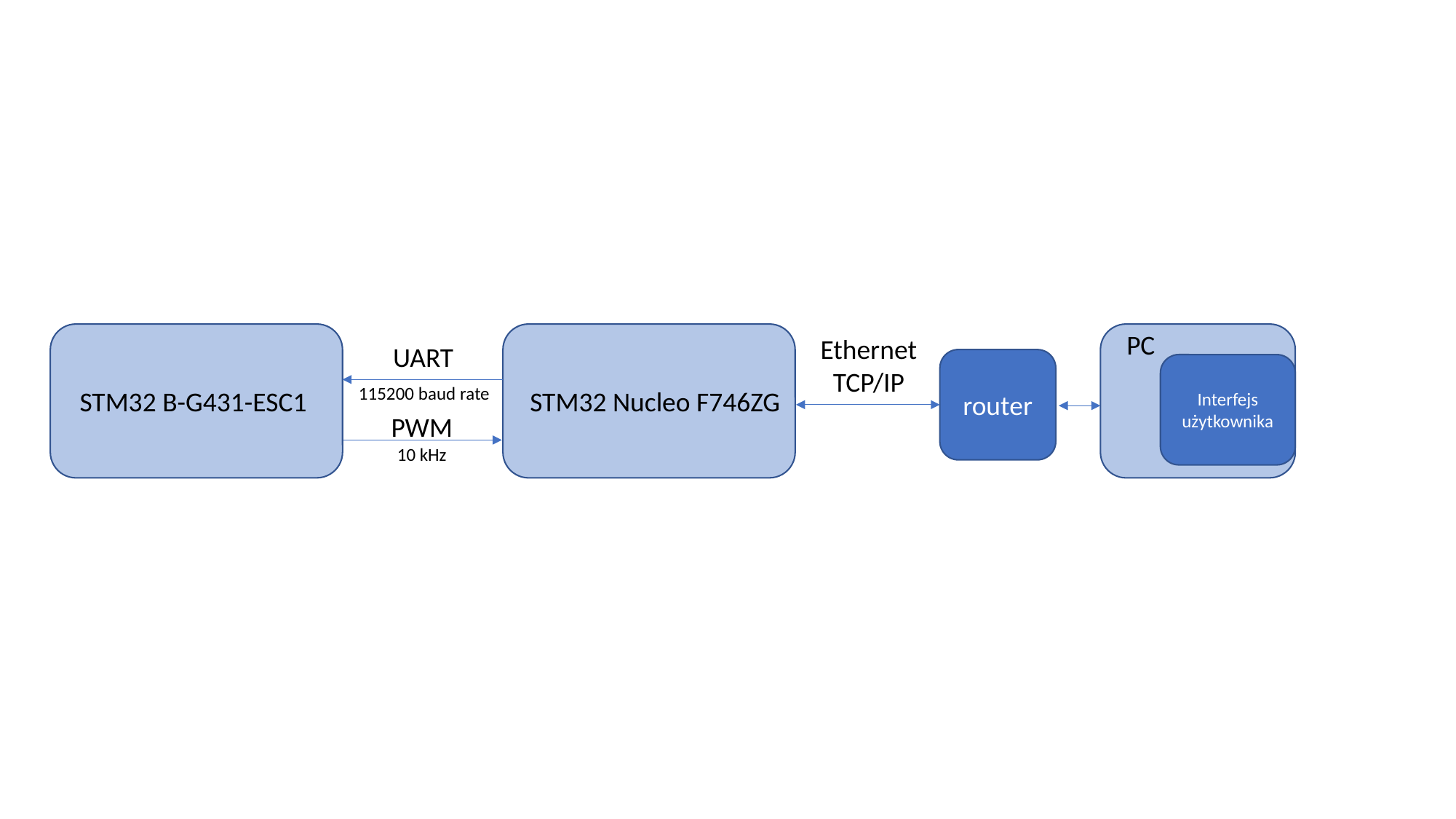

PC

Ethernet
TCP/IP

UART
 115200 baud rate
router
Interfejs użytkownika
STM32 B-G431-ESC1
STM32 Nucleo F746ZG
PWM
10 kHz